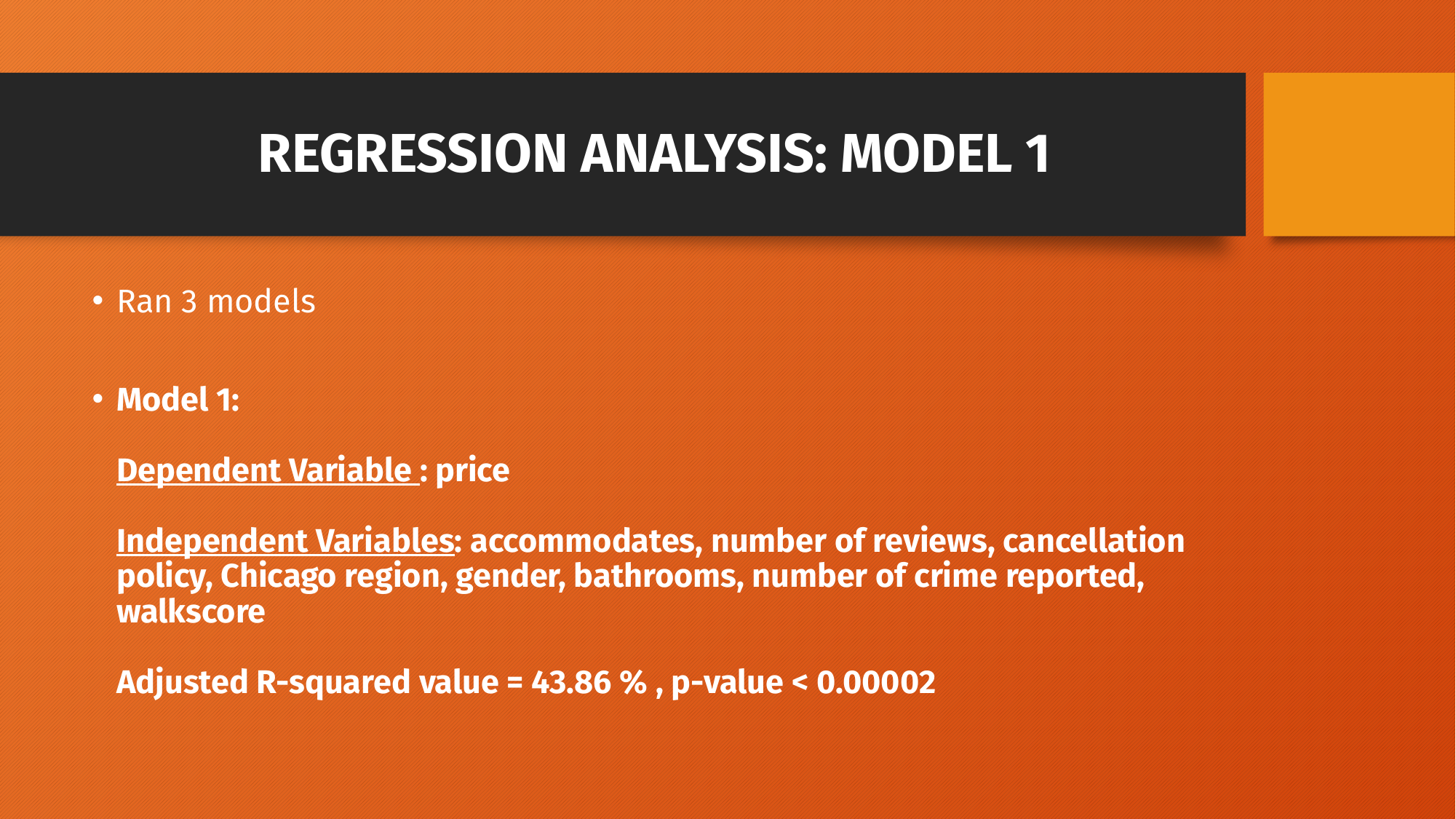

# REGRESSION ANALYSIS: MODEL 1
Ran 3 models

Model 1:
Dependent Variable : price
Independent Variables: accommodates, number of reviews, cancellation policy, Chicago region, gender, bathrooms, number of crime reported, walkscore
Adjusted R-squared value = 43.86 % , p-value < 0.00002